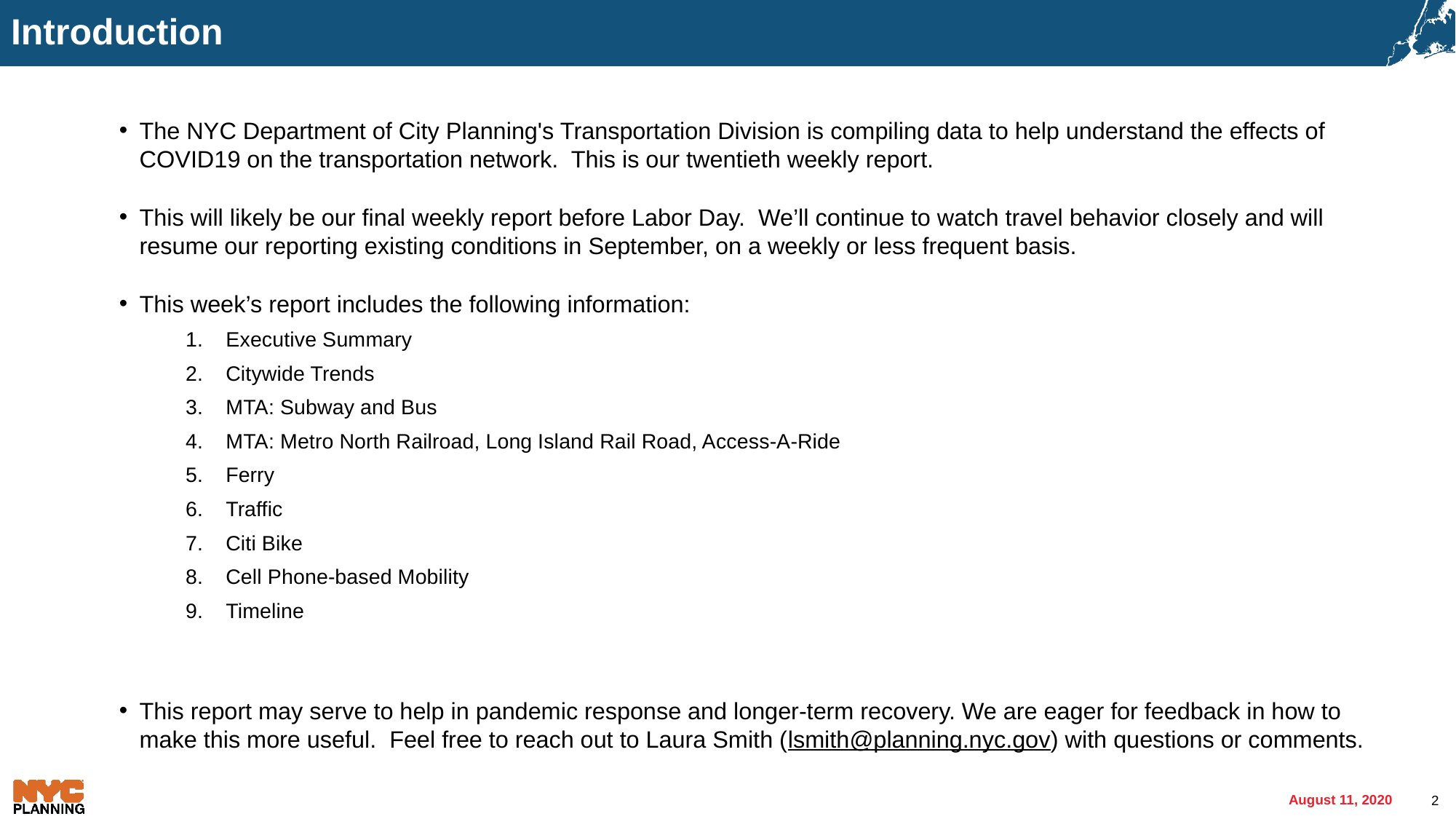

# Introduction
The NYC Department of City Planning's Transportation Division is compiling data to help understand the effects of COVID19 on the transportation network.  This is our twentieth weekly report.
This will likely be our final weekly report before Labor Day.  We’ll continue to watch travel behavior closely and will resume our reporting existing conditions in September, on a weekly or less frequent basis.
This week’s report includes the following information:
Executive Summary
Citywide Trends
MTA: Subway and Bus
MTA: Metro North Railroad, Long Island Rail Road, Access-A-Ride
Ferry
Traffic
Citi Bike
Cell Phone-based Mobility
Timeline

This report may serve to help in pandemic response and longer-term recovery. We are eager for feedback in how to make this more useful.  Feel free to reach out to Laura Smith (lsmith@planning.nyc.gov) with questions or comments.

2